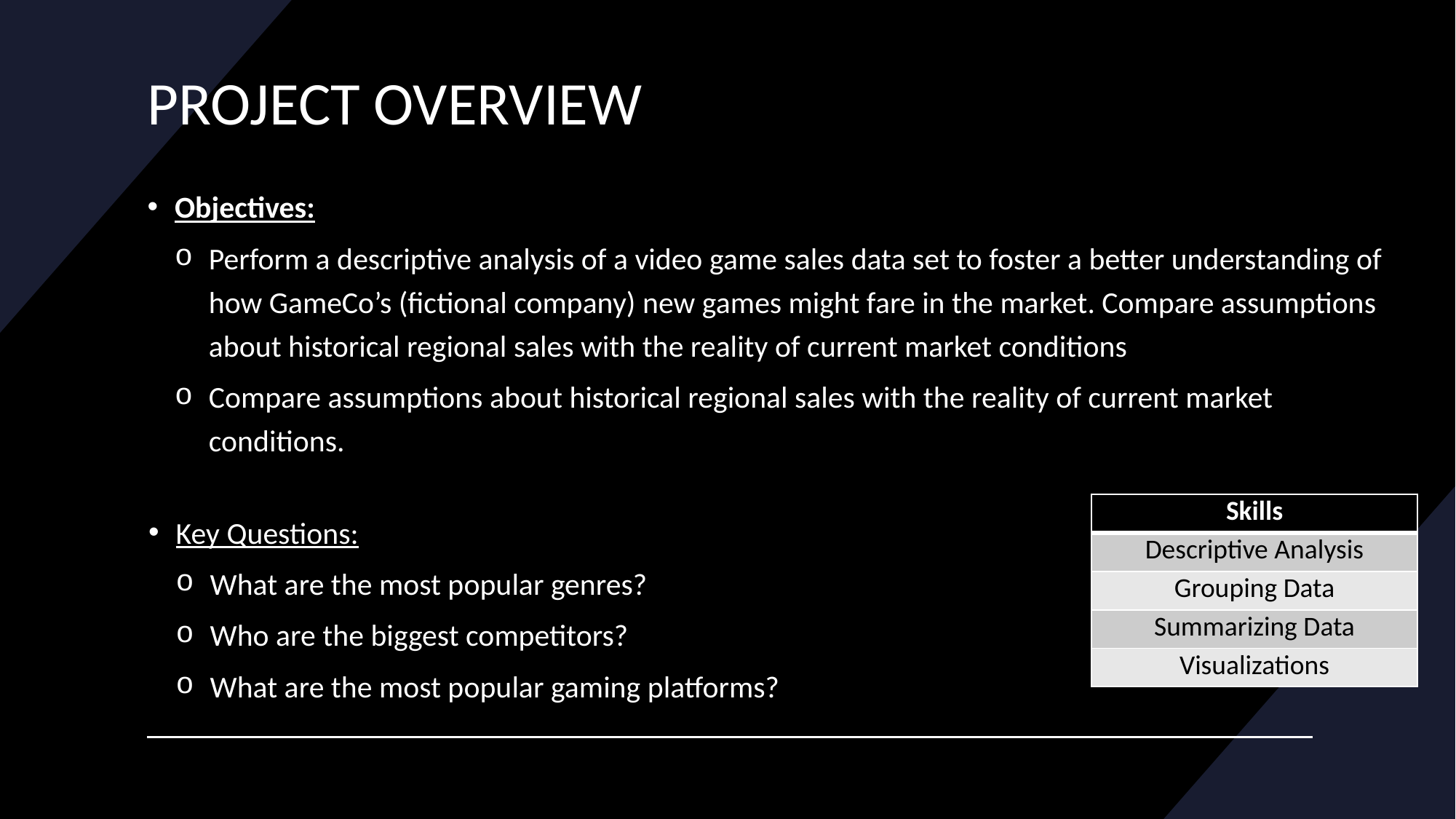

# PROJECT OVERVIEW
Objectives:
Perform a descriptive analysis of a video game sales data set to foster a better understanding of how GameCo’s (fictional company) new games might fare in the market. Compare assumptions about historical regional sales with the reality of current market conditions
Compare assumptions about historical regional sales with the reality of current market conditions.
| Skills |
| --- |
| Descriptive Analysis |
| Grouping Data |
| Summarizing Data |
| Visualizations |
Key Questions:
What are the most popular genres?
Who are the biggest competitors?
What are the most popular gaming platforms?